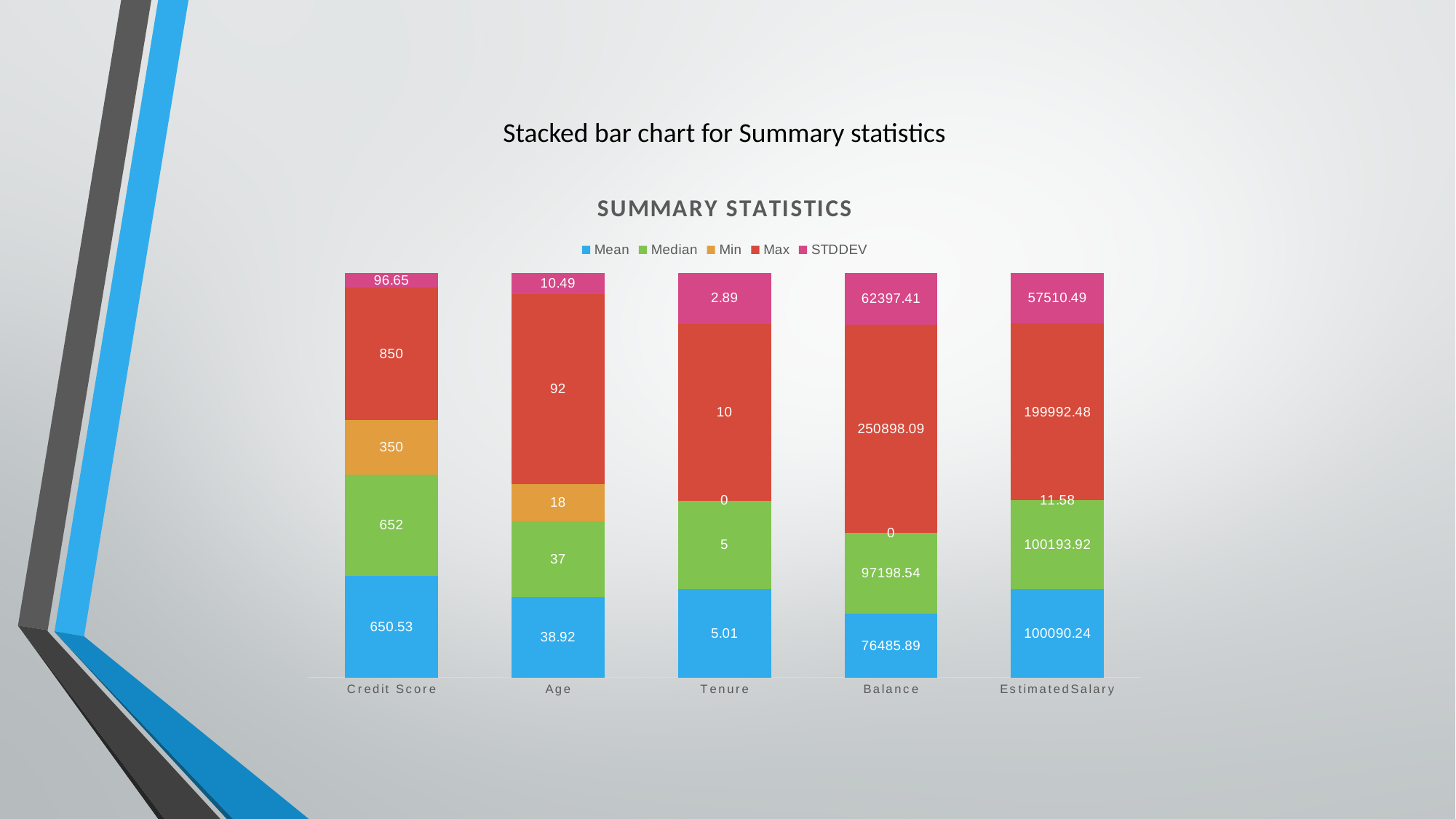

# Stacked bar chart for Summary statistics

### Chart: SUMMARY STATISTICS

| Category | Mean | Median | Min | Max | STDDEV |
|---|---|---|---|---|---|
| Credit Score | 650.53 | 652.0 | 350.0 | 850.0 | 96.65 |
| Age | 38.92 | 37.0 | 18.0 | 92.0 | 10.49 |
| Tenure | 5.01 | 5.0 | 0.0 | 10.0 | 2.89 |
| Balance | 76485.89 | 97198.54 | 0.0 | 250898.09 | 62397.41 |
| EstimatedSalary | 100090.24 | 100193.92 | 11.58 | 199992.48 | 57510.49 |